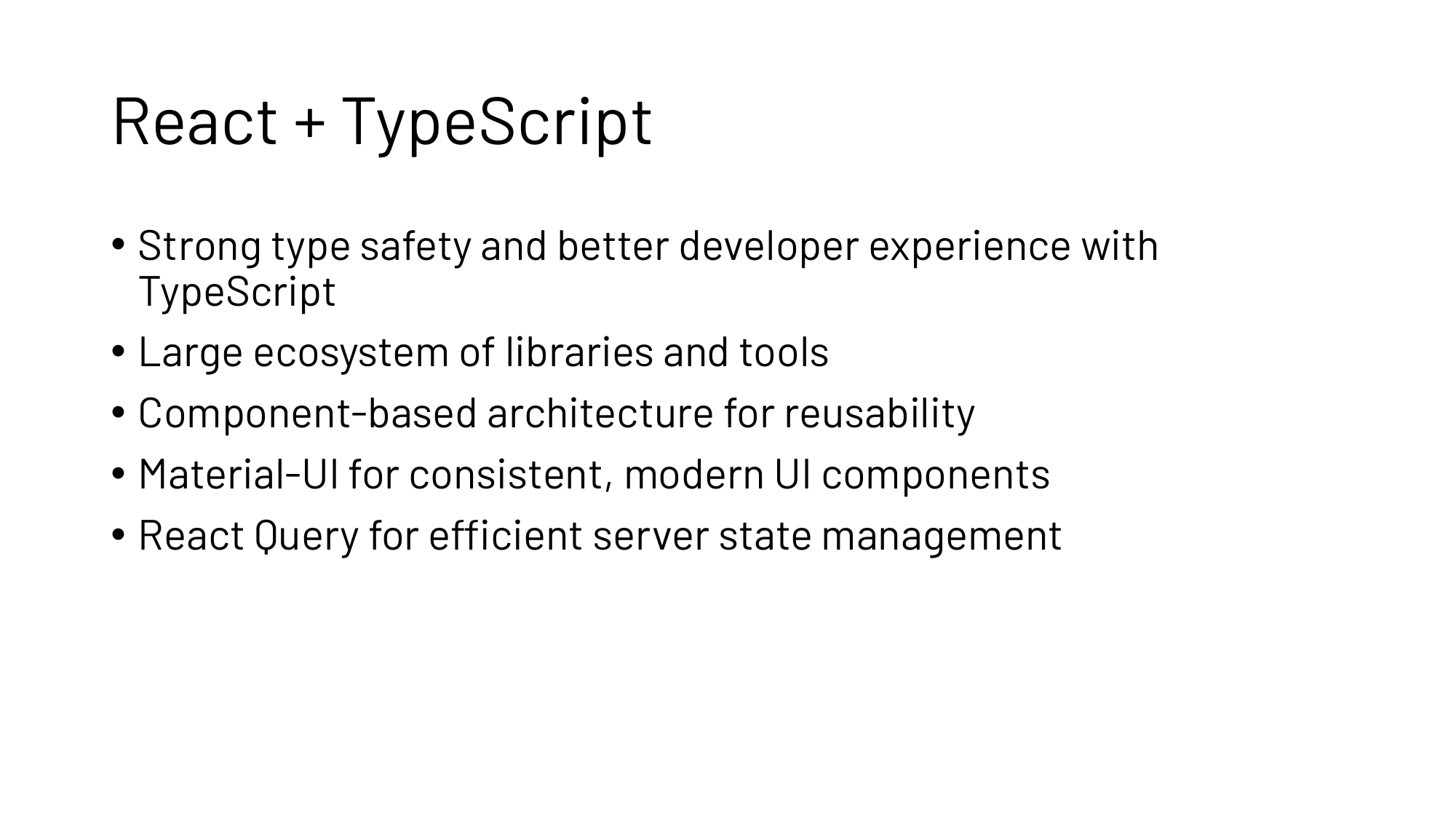

# React + TypeScript
Strong type safety and better developer experience with TypeScript
Large ecosystem of libraries and tools
Component-based architecture for reusability
Material-UI for consistent, modern UI components
React Query for efficient server state management